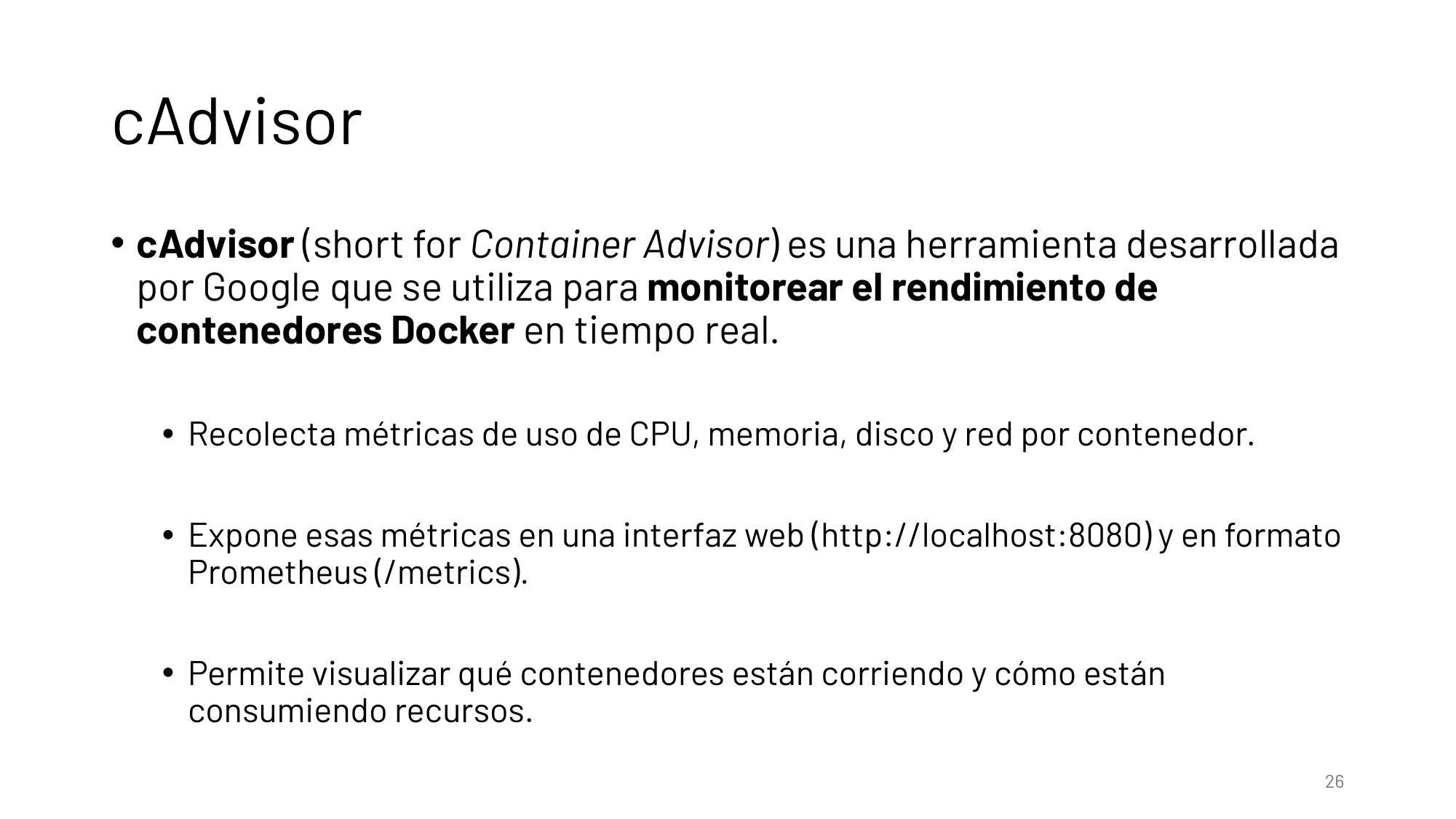

# cAdvisor
cAdvisor (short for Container Advisor) es una herramienta desarrollada por Google que se utiliza para monitorear el rendimiento de contenedores Docker en tiempo real.

Recolecta métricas de uso de CPU, memoria, disco y red por contenedor.

Expone esas métricas en una interfaz web (http://localhost:8080) y en formato Prometheus (/metrics).

Permite visualizar qué contenedores están corriendo y cómo están consumiendo recursos.
26